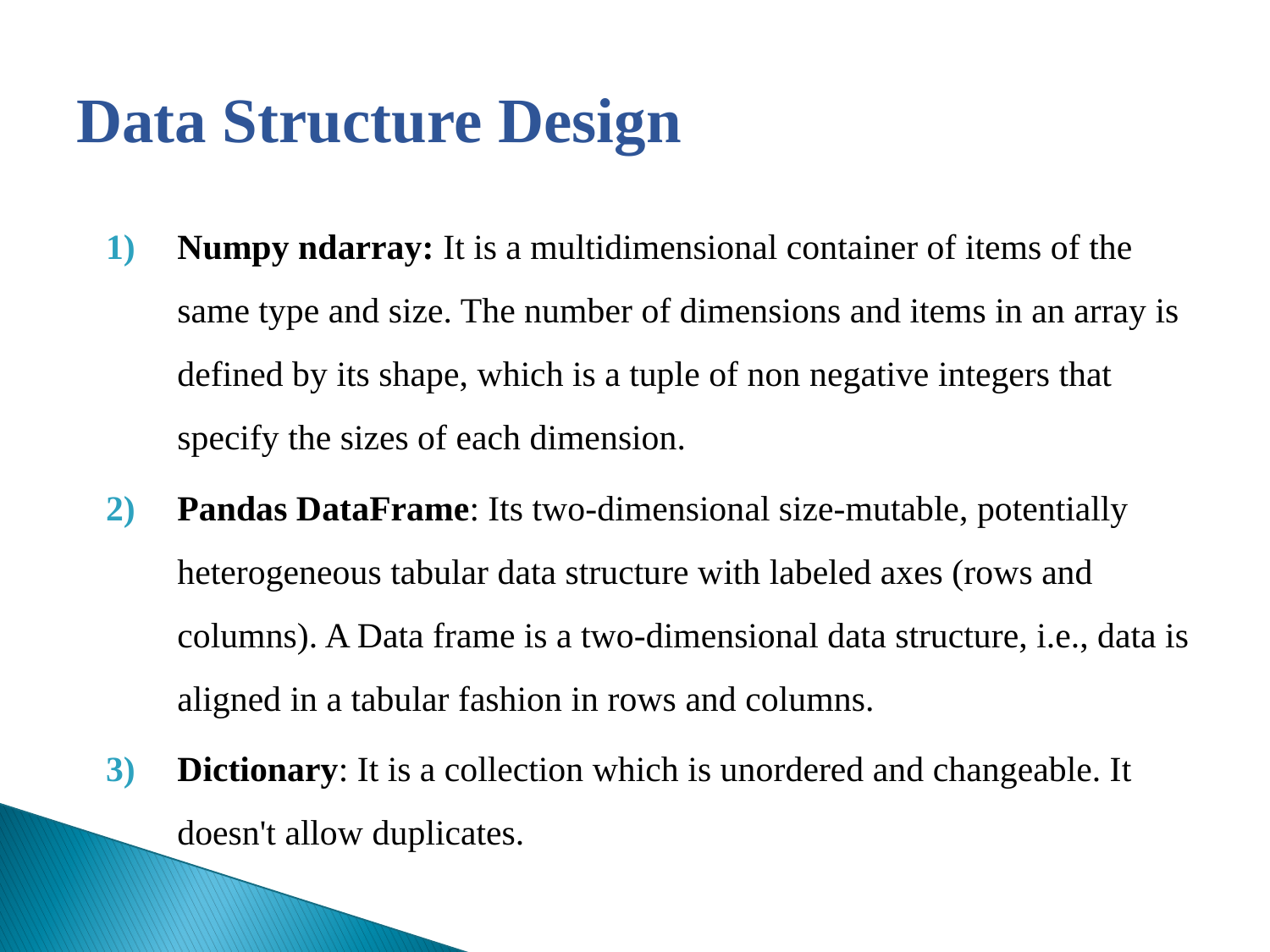

# Data Structure Design
Numpy ndarray: It is a multidimensional container of items of the same type and size. The number of dimensions and items in an array is defined by its shape, which is a tuple of non negative integers that specify the sizes of each dimension.
Pandas DataFrame: Its two-dimensional size-mutable, potentially heterogeneous tabular data structure with labeled axes (rows and columns). A Data frame is a two-dimensional data structure, i.e., data is aligned in a tabular fashion in rows and columns.
Dictionary: It is a collection which is unordered and changeable. It doesn't allow duplicates.